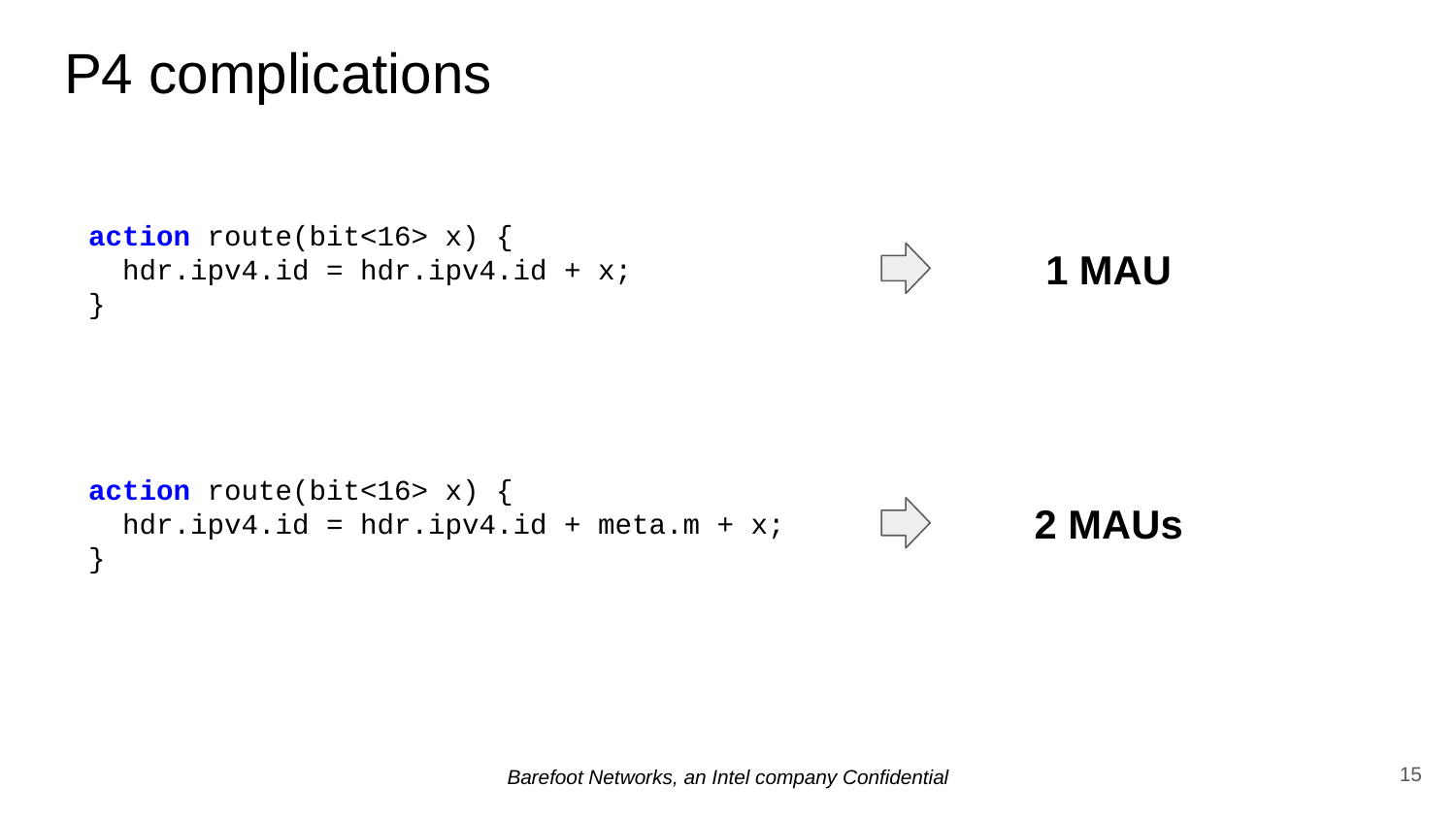

# P4 complications
action route(bit<16> x) {
  hdr.ipv4.id = hdr.ipv4.id + x;
}

1 MAU

action route(bit<16> x) {
  hdr.ipv4.id = hdr.ipv4.id + meta.m + x;
}

2 MAUs

15